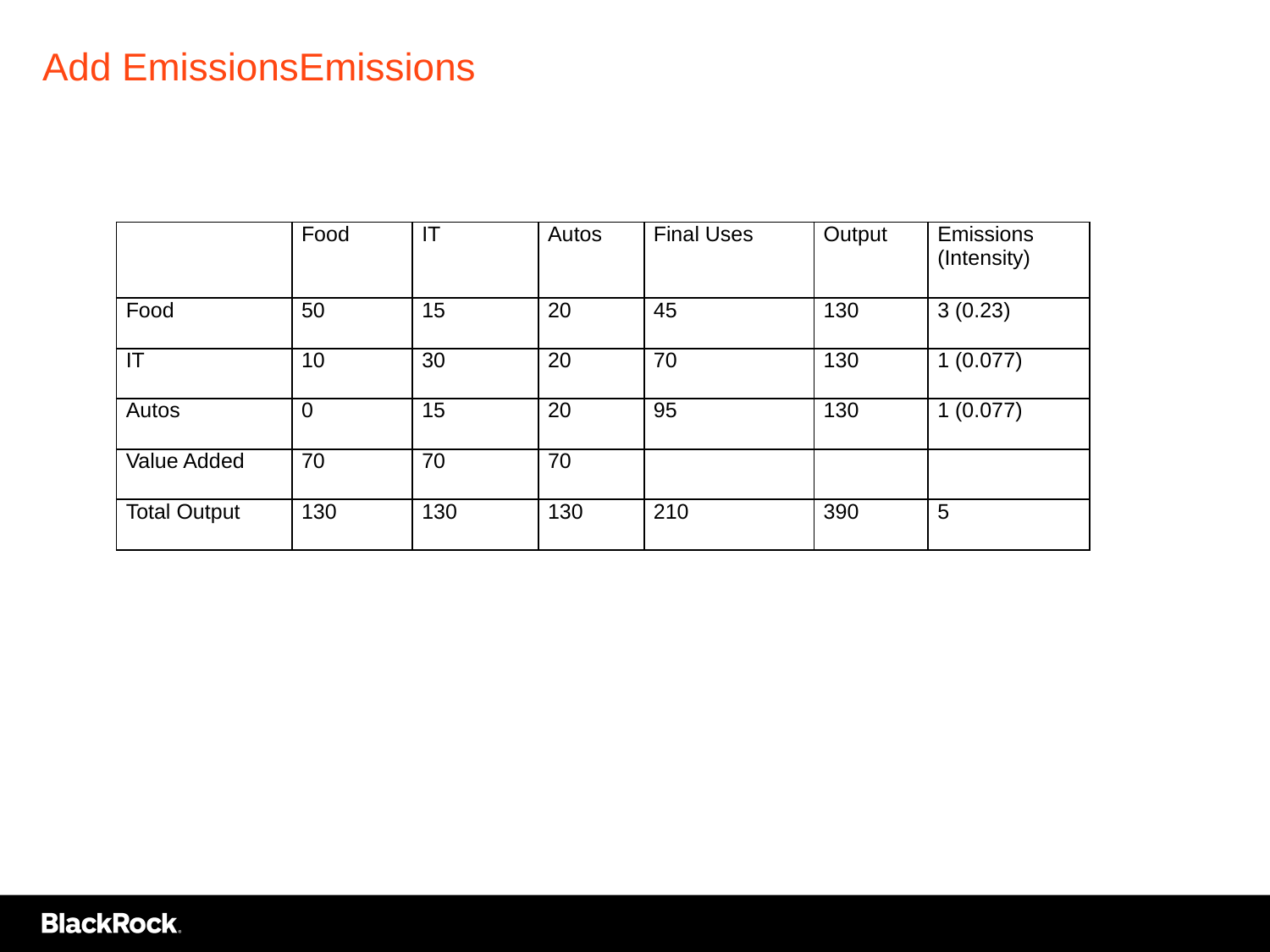

# Add EmissionsEmissions
|  | Food | IT | Autos | Final Uses | Output | Emissions (Intensity) |
| --- | --- | --- | --- | --- | --- | --- |
| Food | 50 | 15 | 20 | 45 | 130 | 3 (0.23) |
| IT | 10 | 30 | 20 | 70 | 130 | 1 (0.077) |
| Autos | 0 | 15 | 20 | 95 | 130 | 1 (0.077) |
| Value Added | 70 | 70 | 70 |  |  |  |
| Total Output | 130 | 130 | 130 | 210 | 390 | 5 |